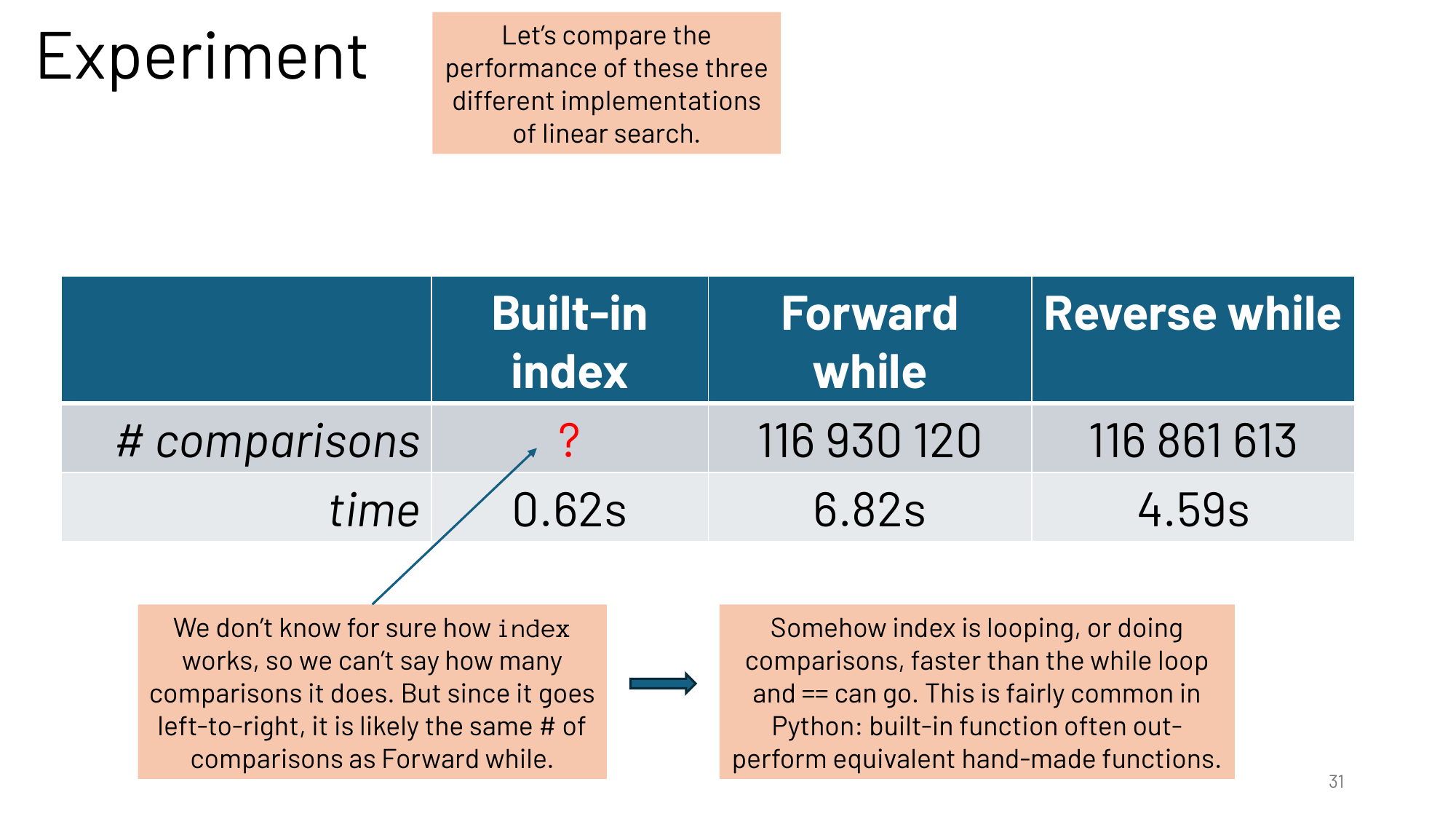

# Experiment
Let’s compare the performance of these three different implementations of linear search.
|  | Built-in index | Forward while | Reverse while |
| --- | --- | --- | --- |
| # comparisons | ? | 116 930 120 | 116 861 613 |
| time | 0.62s | 6.82s | 4.59s |
We don’t know for sure how index works, so we can’t say how many comparisons it does. But since it goes left-to-right, it is likely the same # of comparisons as Forward while.
Somehow index is looping, or doing comparisons, faster than the while loop and == can go. This is fairly common in Python: built-in function often out-perform equivalent hand-made functions.

31